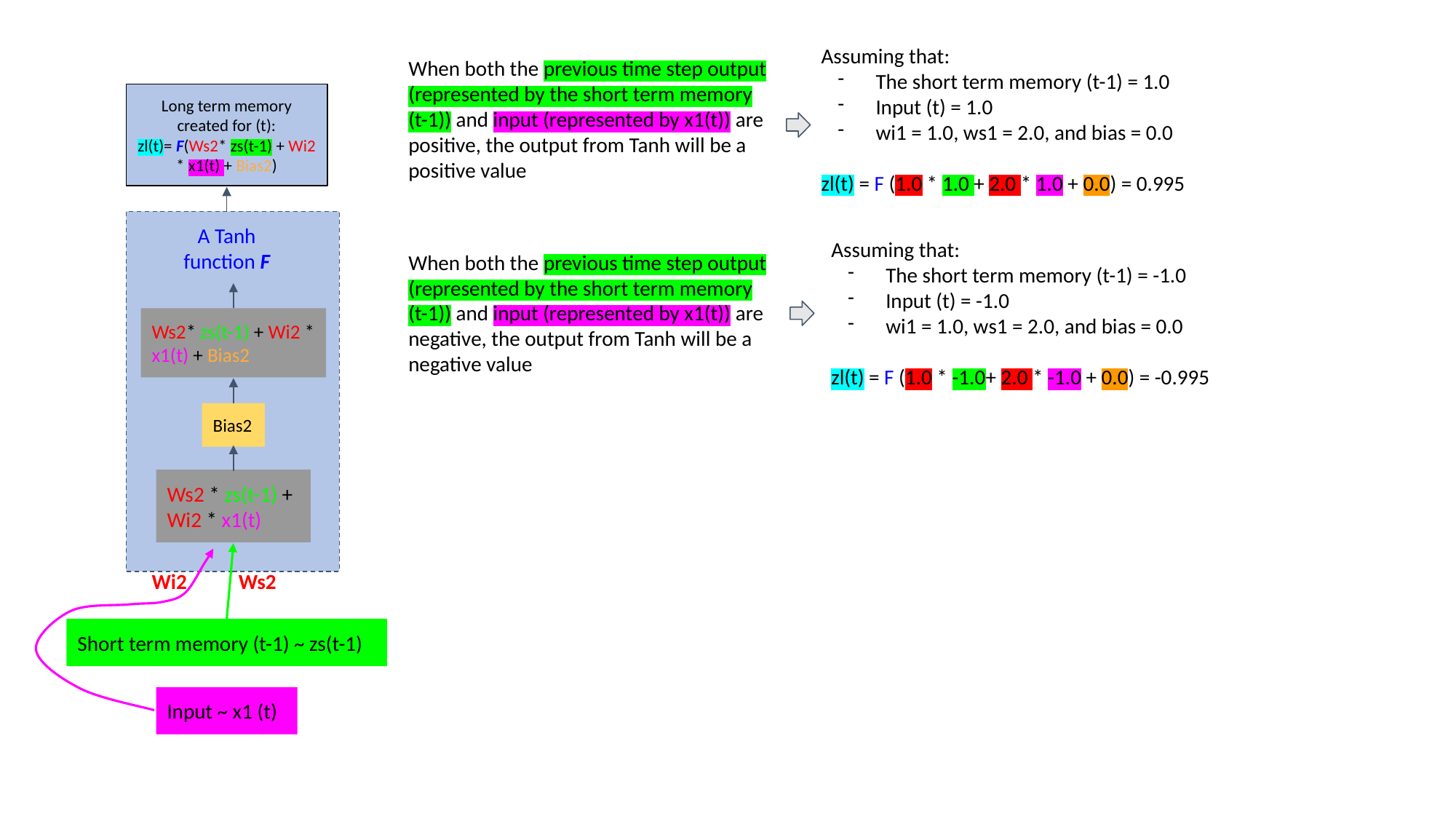

Assuming that:
The short term memory (t-1) = 1.0
Input (t) = 1.0
wi1 = 1.0, ws1 = 2.0, and bias = 0.0

zl(t) = F (1.0 * 1.0 + 2.0 * 1.0 + 0.0) = 0.995
When both the previous time step output (represented by the short term memory (t-1)) and input (represented by x1(t)) are positive, the output from Tanh will be a positive value
Long term memory created for (t):
zl(t)= F(Ws2* zs(t-1) + Wi2 * x1(t) + Bias2)

A Tanh function F
Assuming that:
The short term memory (t-1) = -1.0
Input (t) = -1.0
wi1 = 1.0, ws1 = 2.0, and bias = 0.0

zl(t) = F (1.0 * -1.0+ 2.0 * -1.0 + 0.0) = -0.995
When both the previous time step output (represented by the short term memory (t-1)) and input (represented by x1(t)) are negative, the output from Tanh will be a negative value

Ws2* zs(t-1) + Wi2 * x1(t) + Bias2
Bias2
Ws2 * zs(t-1) + Wi2 * x1(t)

Wi2
Ws2
Short term memory (t-1) ~ zs(t-1)
Input ~ x1 (t)